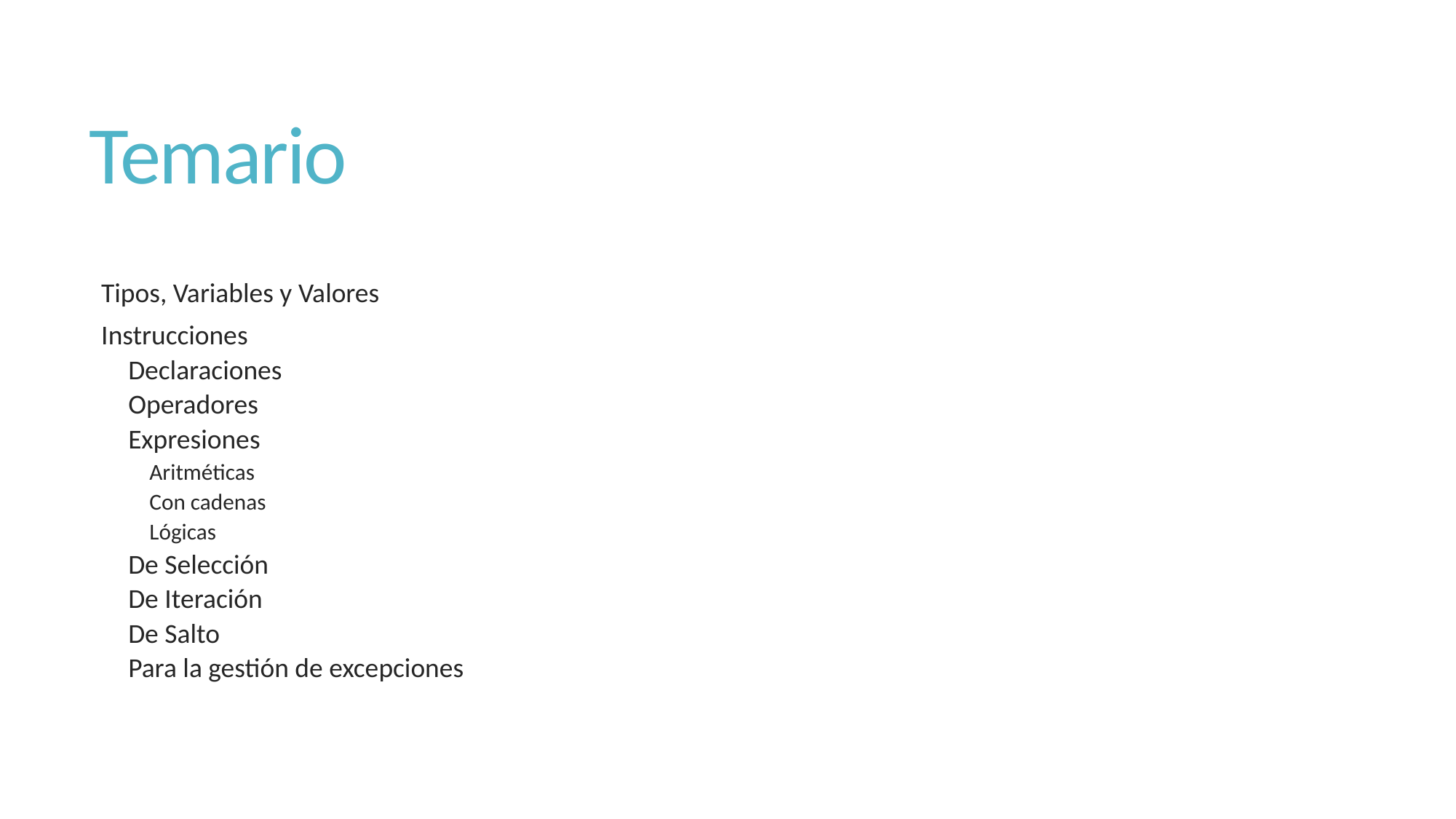

# Temario
Tipos, Variables y Valores
Instrucciones
Declaraciones
Operadores
Expresiones
Aritméticas
Con cadenas
Lógicas
De Selección
De Iteración
De Salto
Para la gestión de excepciones